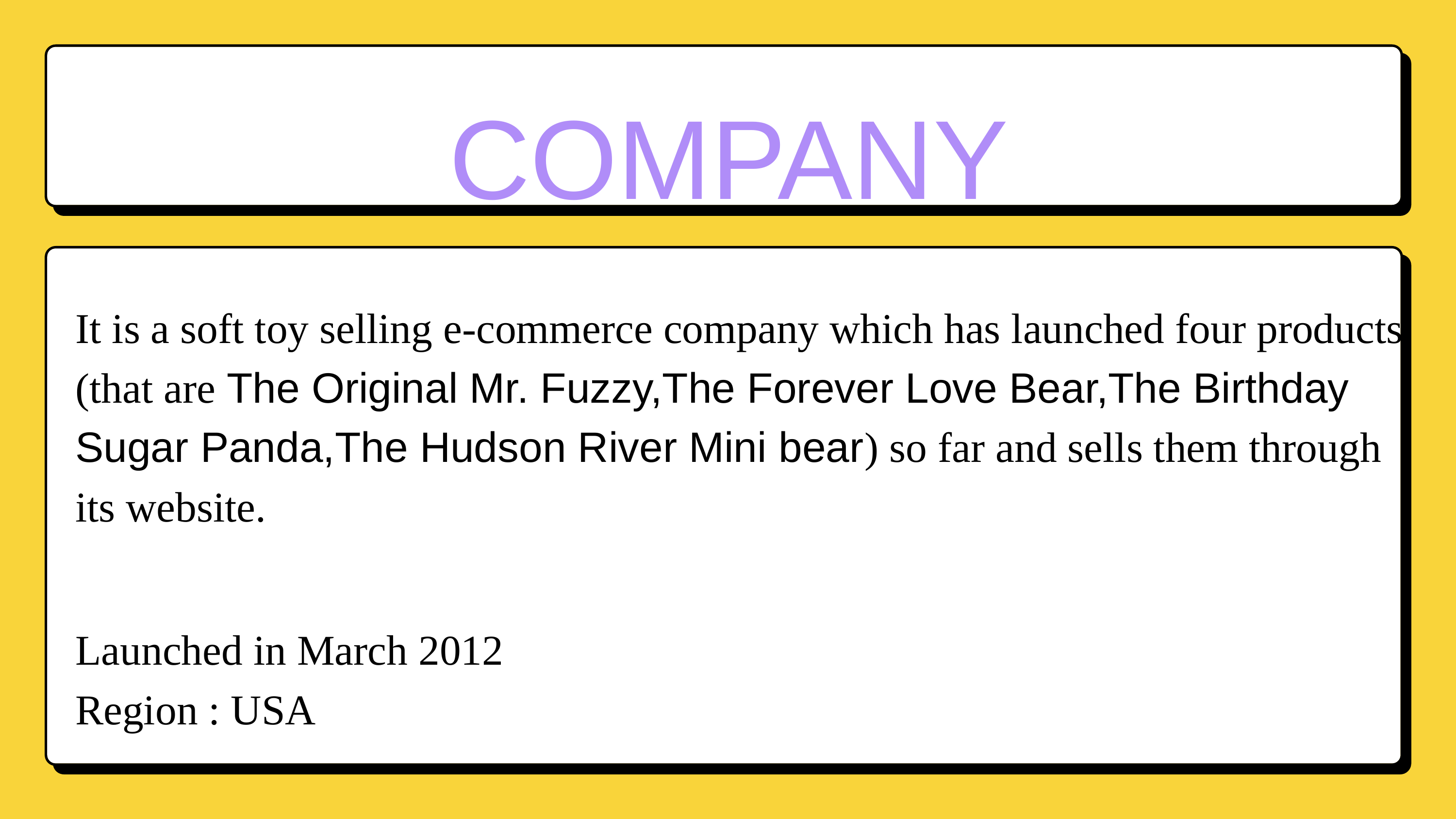

COMPANY OVERVIEW

It is a soft toy selling e-commerce company which has launched four products (that are The Original Mr. Fuzzy,The Forever Love Bear,The Birthday Sugar Panda,The Hudson River Mini bear) so far and sells them through its website.

Launched in March 2012
Region : USA